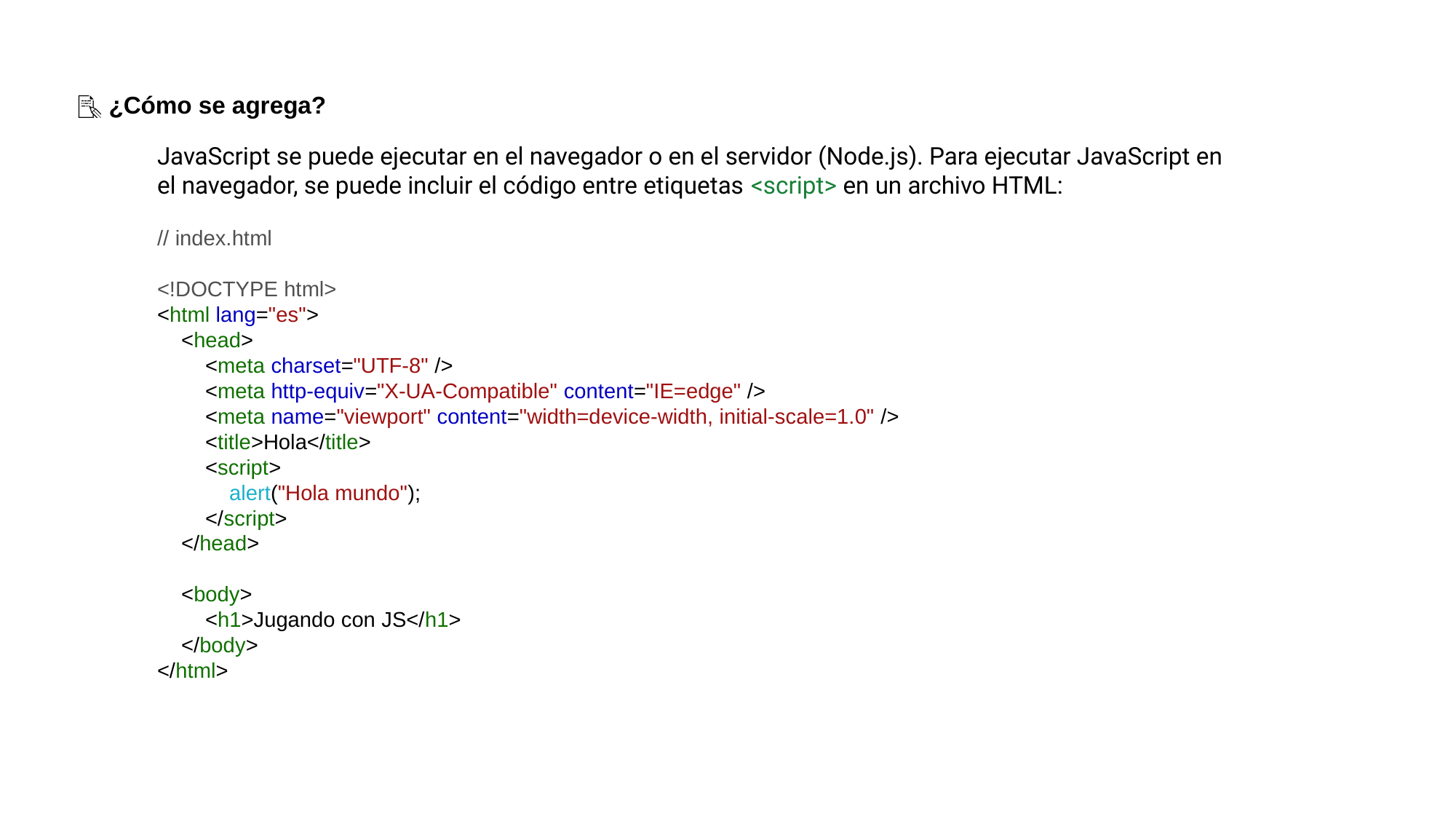

# 📝 ¿Cómo se agrega?
JavaScript se puede ejecutar en el navegador o en el servidor (Node.js). Para ejecutar JavaScript en el navegador, se puede incluir el código entre etiquetas <script> en un archivo HTML:
// index.html
<!DOCTYPE html>
<html lang="es">
    <head>
        <meta charset="UTF-8" />
        <meta http-equiv="X-UA-Compatible" content="IE=edge" />
        <meta name="viewport" content="width=device-width, initial-scale=1.0" />
        <title>Hola</title>
        <script>
            alert("Hola mundo");
        </script>
    </head>

    <body>
        <h1>Jugando con JS</h1>
    </body>
</html>